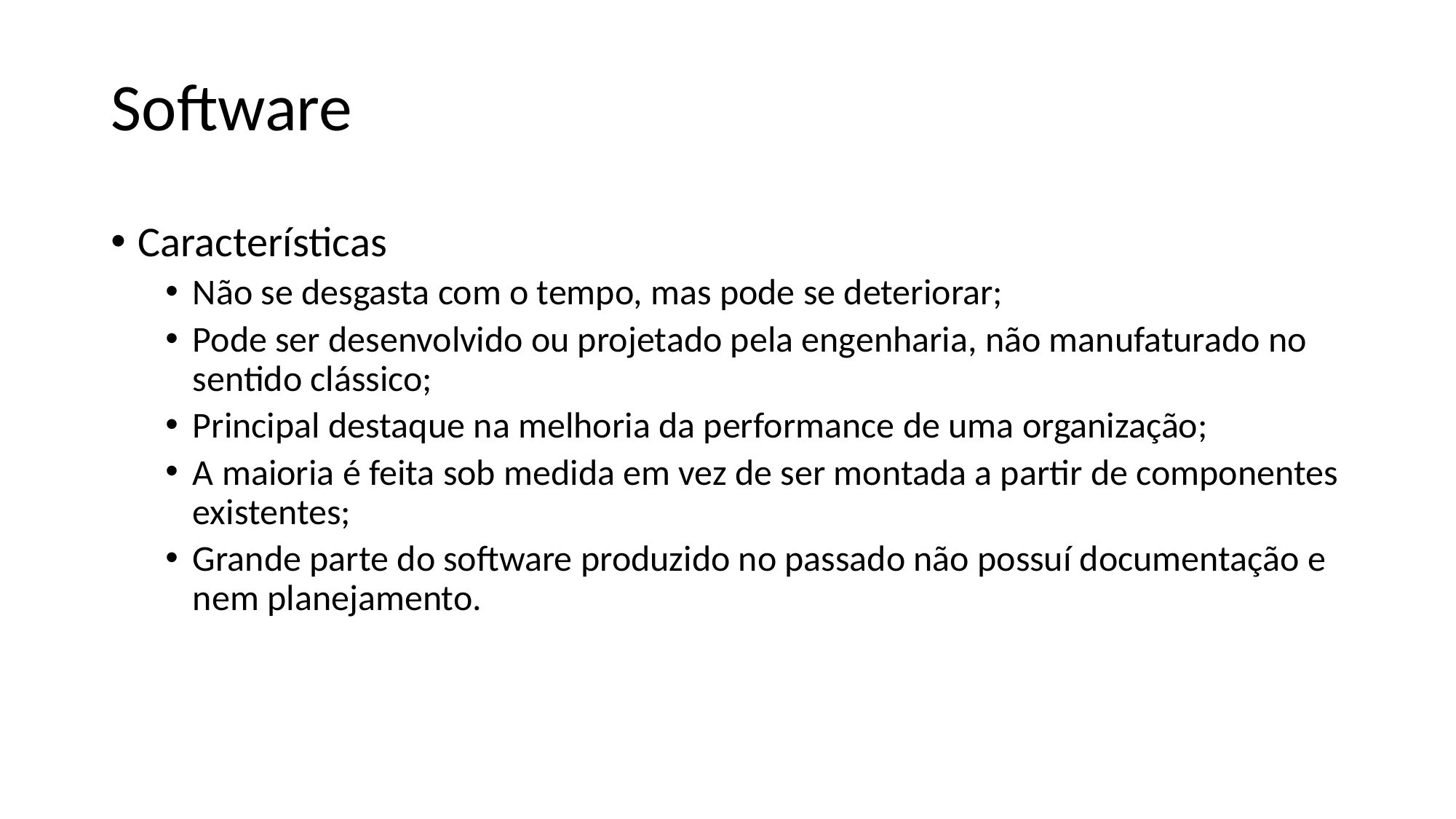

# Software

Características
Não se desgasta com o tempo, mas pode se deteriorar;
Pode ser desenvolvido ou projetado pela engenharia, não manufaturado no sentido clássico;
Principal destaque na melhoria da performance de uma organização;
A maioria é feita sob medida em vez de ser montada a partir de componentes existentes;
Grande parte do software produzido no passado não possuí documentação e nem planejamento.